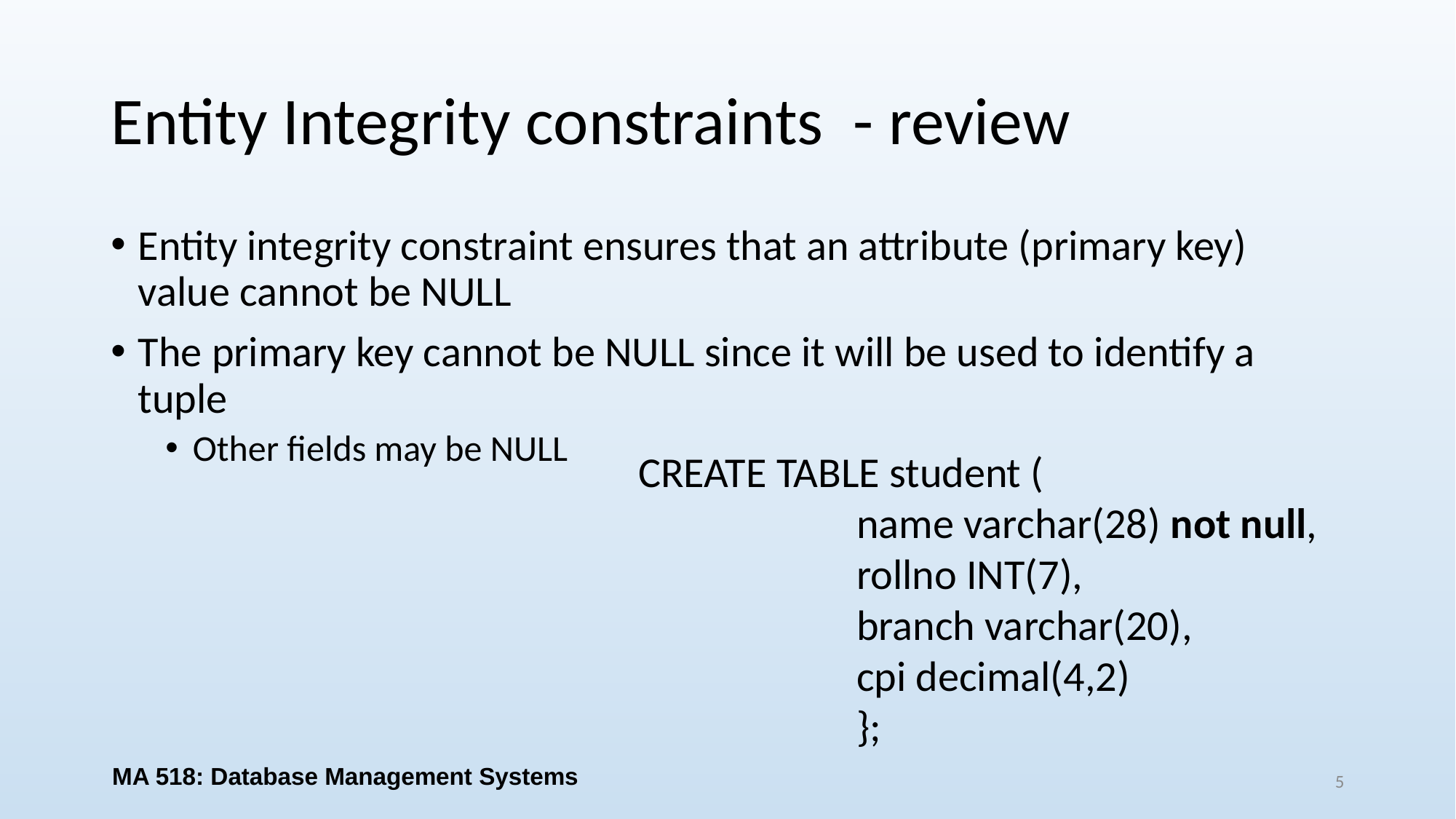

# Entity Integrity constraints  - review
Entity integrity constraint ensures that an attribute (primary key) value cannot be NULL
The primary key cannot be NULL since it will be used to identify a tuple
Other fields may be NULL

CREATE TABLE student (
		name varchar(28) not null,
		rollno INT(7),
		branch varchar(20),
		cpi decimal(4,2)
		};
MA 518: Database Management Systems
5